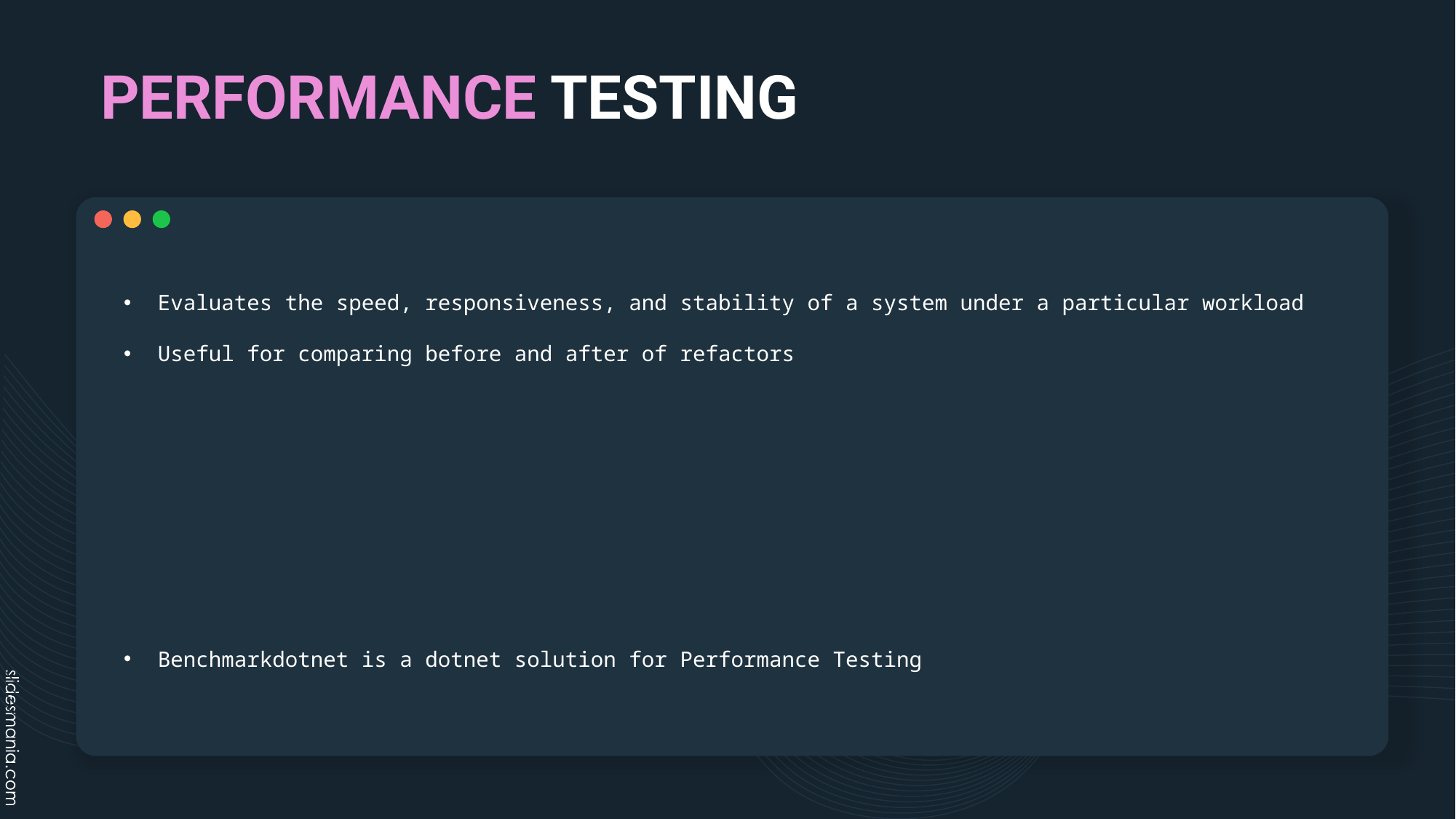

# PERFORMANCE TESTING
Evaluates the speed, responsiveness, and stability of a system under a particular workload

Useful for comparing before and after of refactors

Benchmarkdotnet is a dotnet solution for Performance Testing